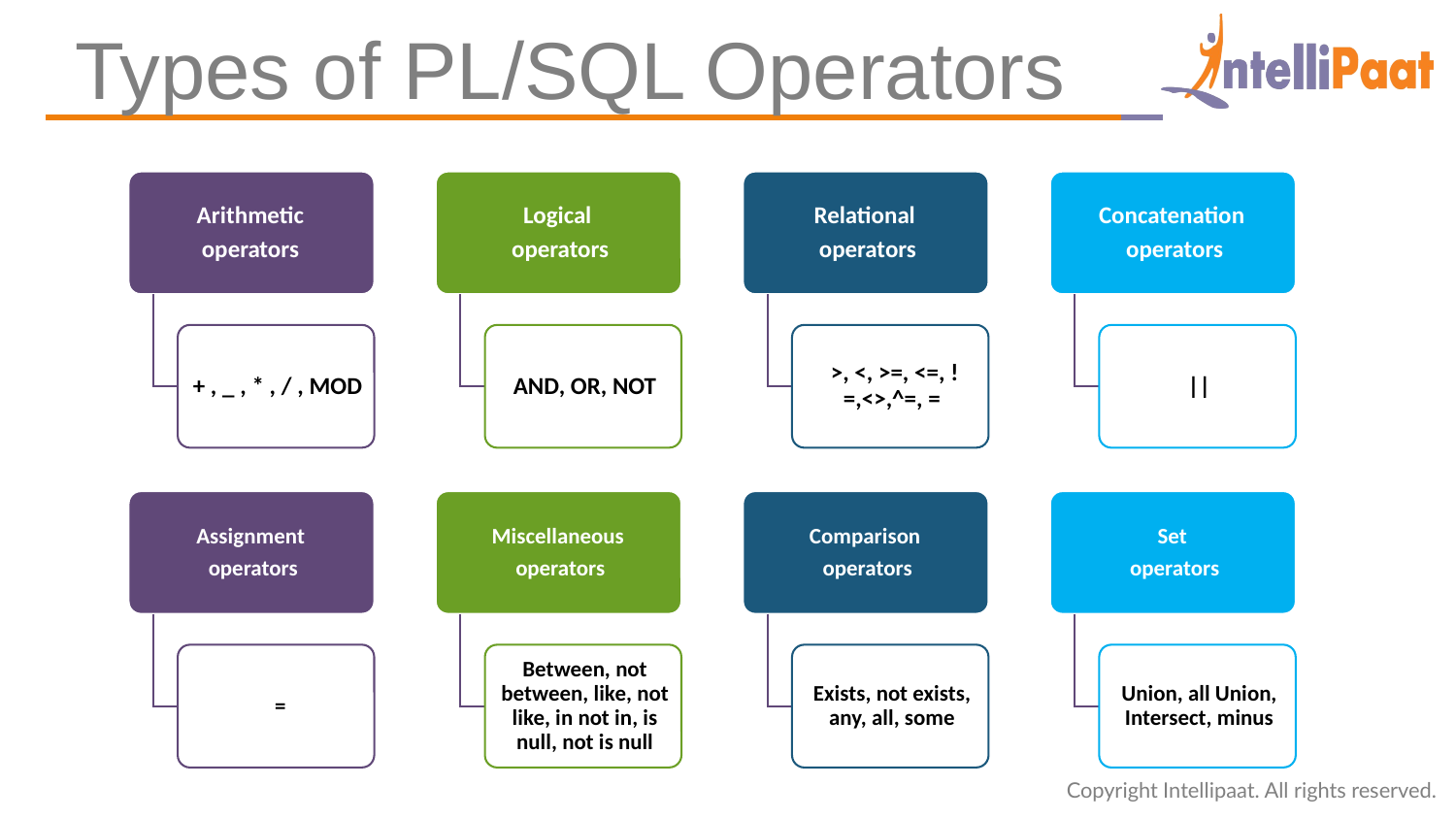

Arithmetic
operators
+ , _ , * , / , MOD
Logical
operators
AND, OR, NOT
Relational
operators
 >, <, >=, <=, !=,<>,^=, =
Concatenation
operators
||
Types of PL/SQL Operators
Assignment
operators
 =
Miscellaneous
operators
Between, not between, like, not like, in not in, is null, not is null
Comparison
operators
Exists, not exists, any, all, some
Set
operators
Union, all Union, Intersect, minus